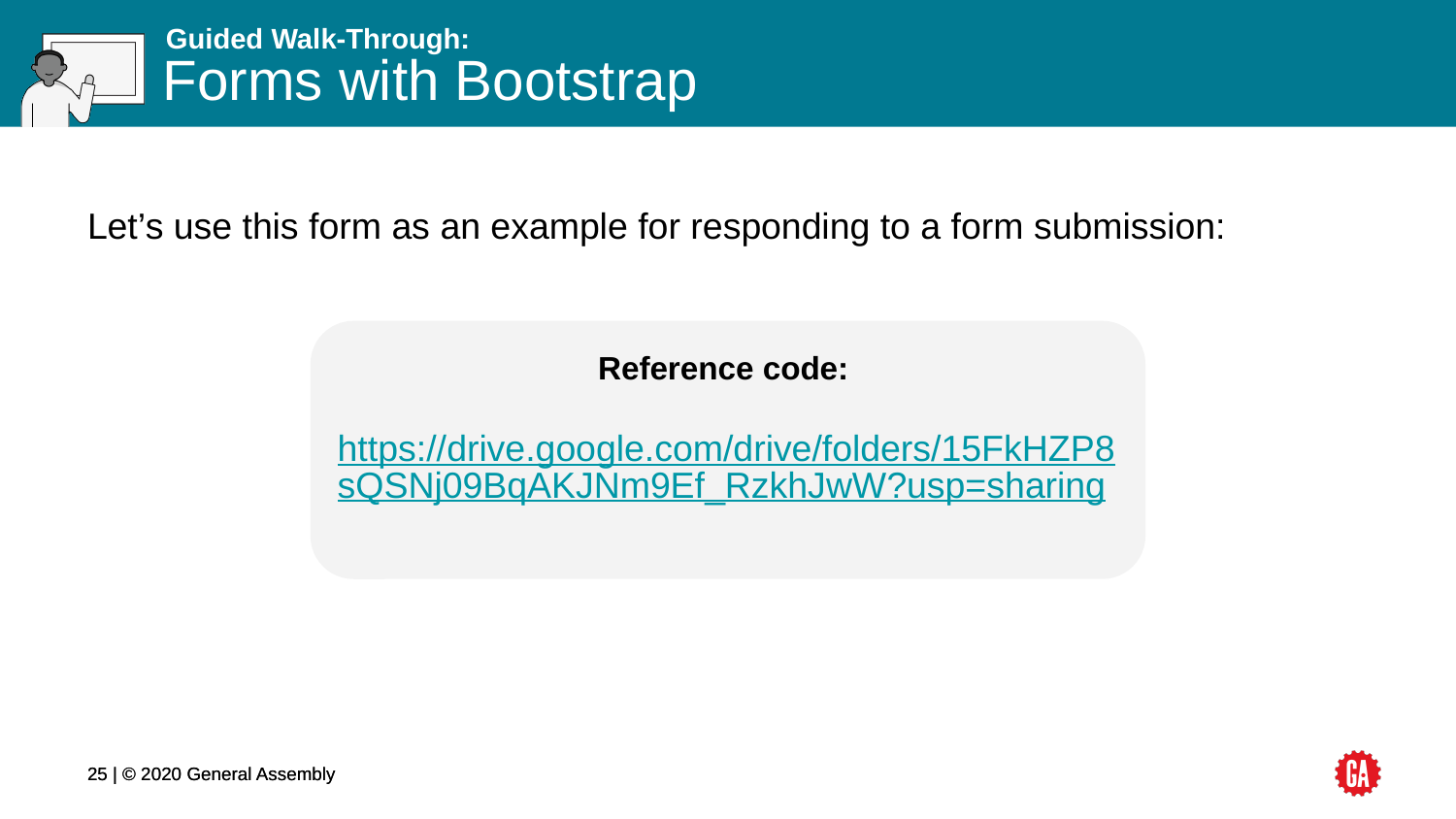

# Forms with Bootstrap
Let’s use this form as an example for responding to a form submission:
Reference code:
https://drive.google.com/drive/folders/15FkHZP8sQSNj09BqAKJNm9Ef_RzkhJwW?usp=sharing
25 | © 2020 General Assembly
25 | © 2020 General Assembly

25